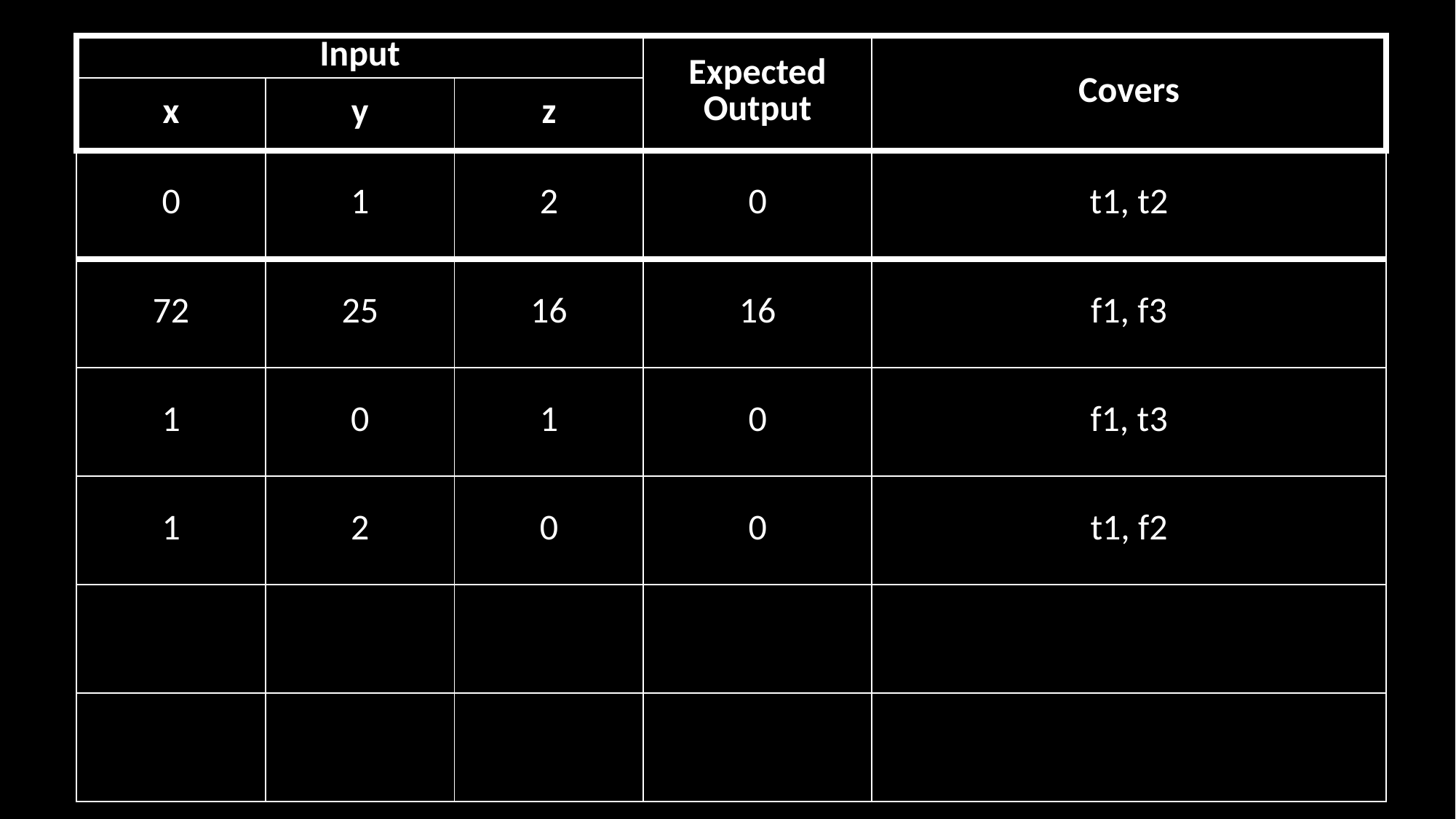

| Input |  |  | Expected Output | Covers |
| --- | --- | --- | --- | --- |
| x | y | z |  |  |
| 0 | 1 | 2 | 0 | t1, t2 |
| 72 | 25 | 16 | 16 | f1, f3 |
| 1 | 0 | 1 | 0 | f1, t3 |
| 1 | 2 | 0 | 0 | t1, f2 |
|  |  |  |  |  |
|  |  |  |  |  |